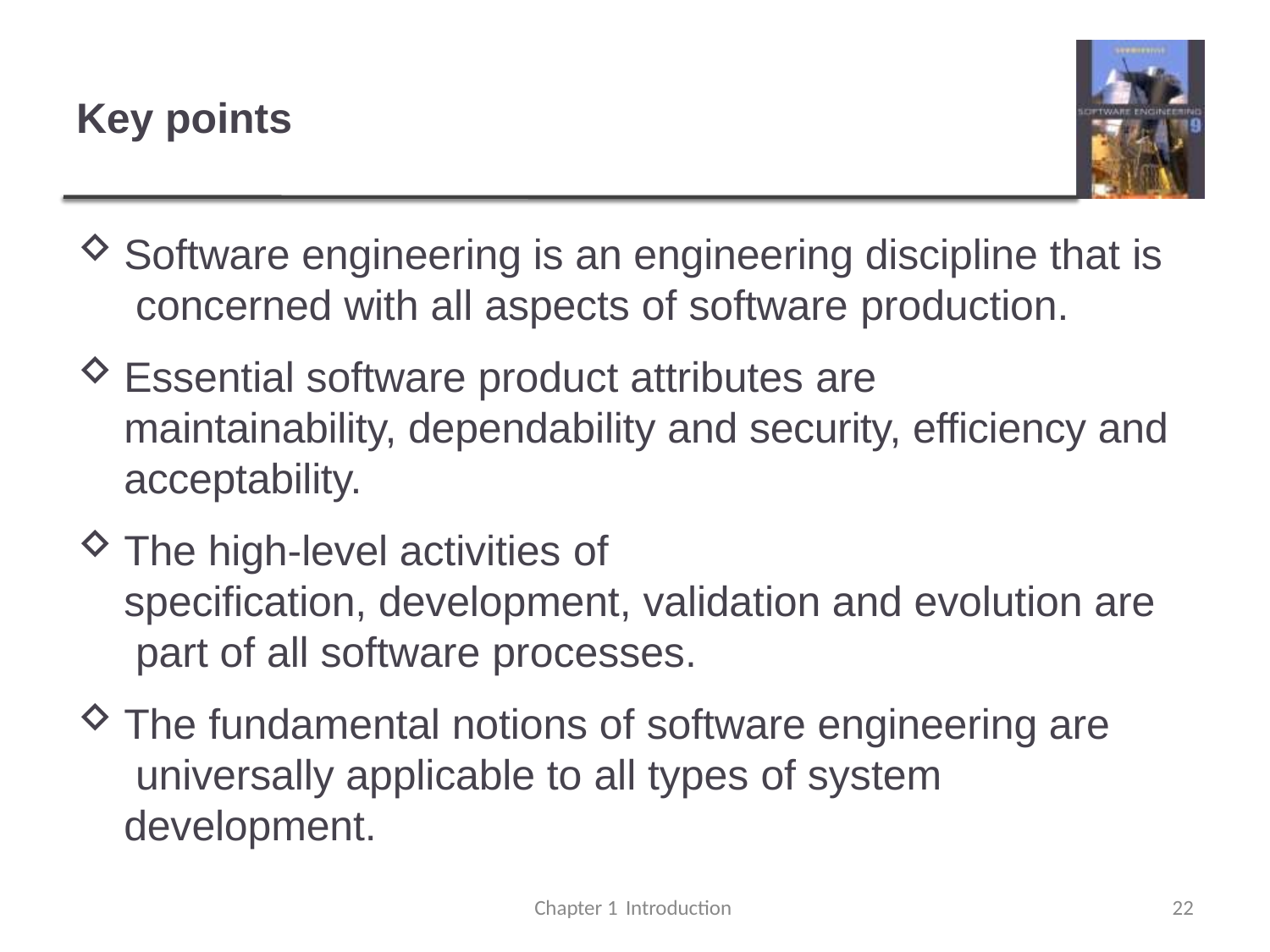

# Key points
Software engineering is an engineering discipline that is  concerned with all aspects of software production.
Essential software product attributes are
maintainability, dependability and security, efficiency and  acceptability.
The high-level activities of
specification, development, validation and evolution are  part of all software processes.
The fundamental notions of software engineering are  universally applicable to all types of system  development.
Chapter 1 Introduction
22